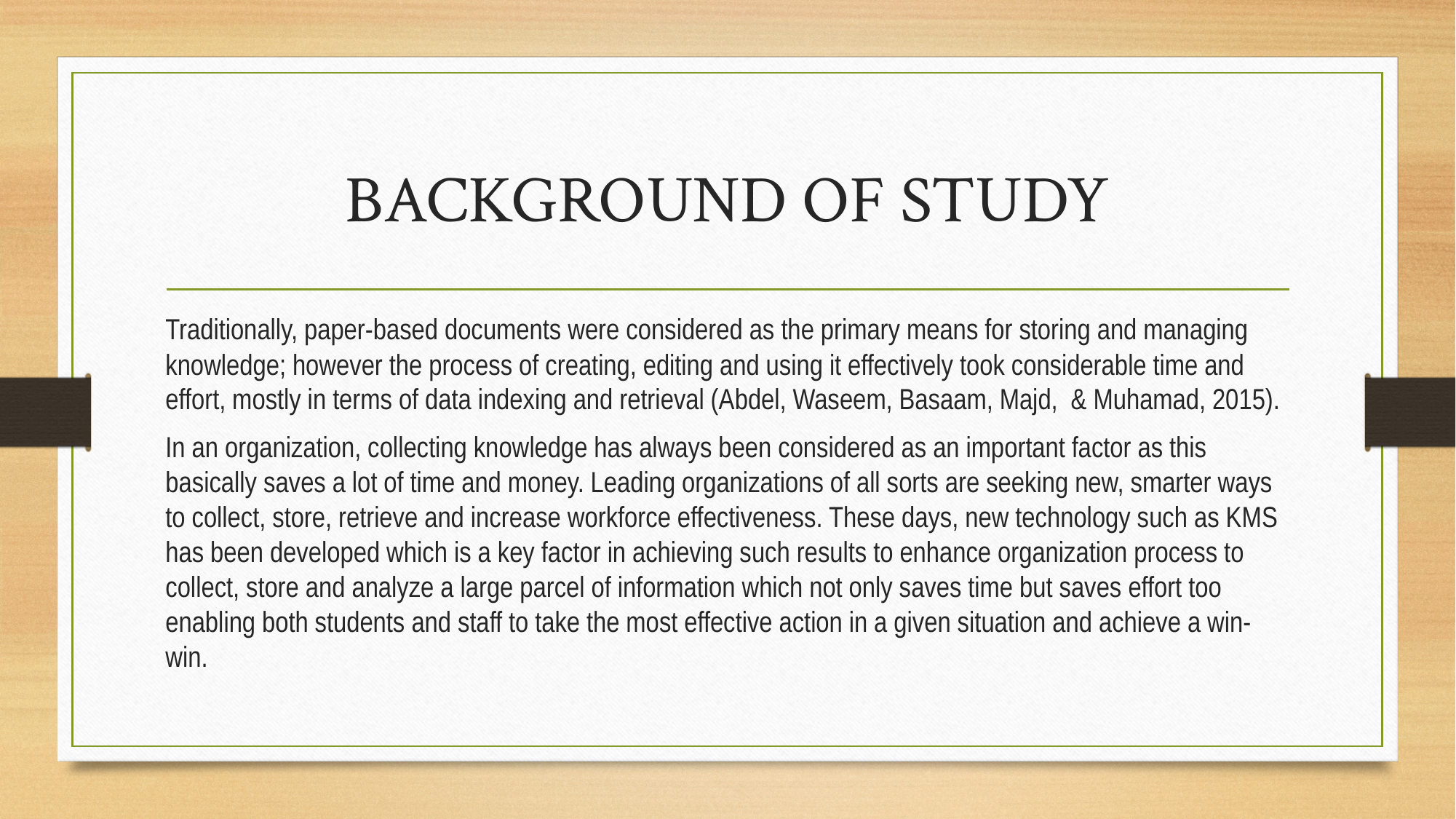

# BACKGROUND OF STUDY
Traditionally, paper-based documents were considered as the primary means for storing and managing knowledge; however the process of creating, editing and using it effectively took considerable time and effort, mostly in terms of data indexing and retrieval (Abdel, Waseem, Basaam, Majd,  & Muhamad, 2015).
In an organization, collecting knowledge has always been considered as an important factor as this basically saves a lot of time and money. Leading organizations of all sorts are seeking new, smarter ways to collect, store, retrieve and increase workforce effectiveness. These days, new technology such as KMS has been developed which is a key factor in achieving such results to enhance organization process to collect, store and analyze a large parcel of information which not only saves time but saves effort too enabling both students and staff to take the most effective action in a given situation and achieve a win-win.